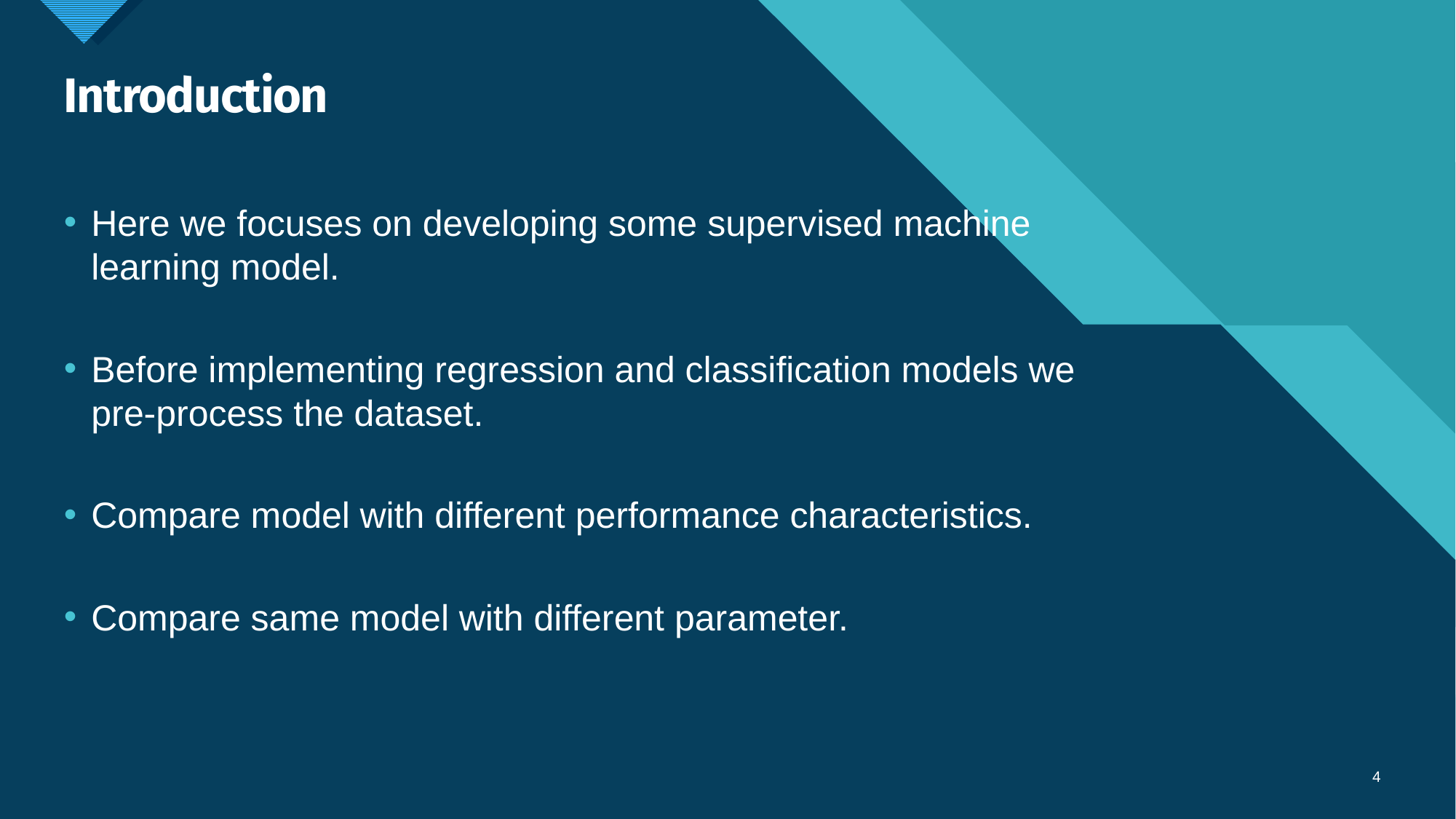

# Introduction
Here we focuses on developing some supervised machine learning model.
Before implementing regression and classification models we pre-process the dataset.
Compare model with different performance characteristics.
Compare same model with different parameter.
4